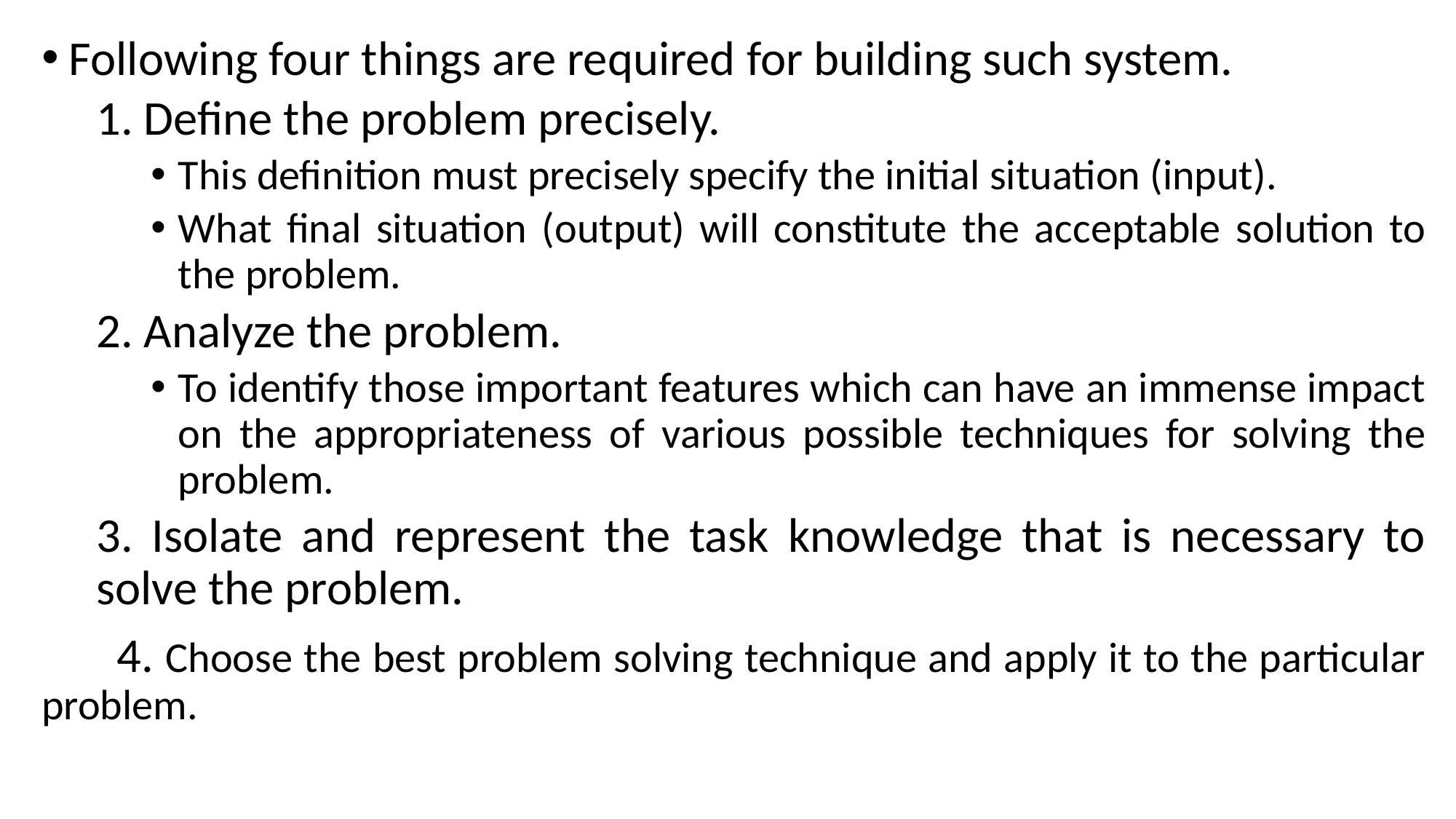

Following four things are required for building such system.
1. Define the problem precisely.
This definition must precisely specify the initial situation (input).
What final situation (output) will constitute the acceptable solution to the problem.
2. Analyze the problem.
To identify those important features which can have an immense impact on the appropriateness of various possible techniques for solving the problem.
3. Isolate and represent the task knowledge that is necessary to solve the problem.
      4. Choose the best problem solving technique and apply it to the particular problem.